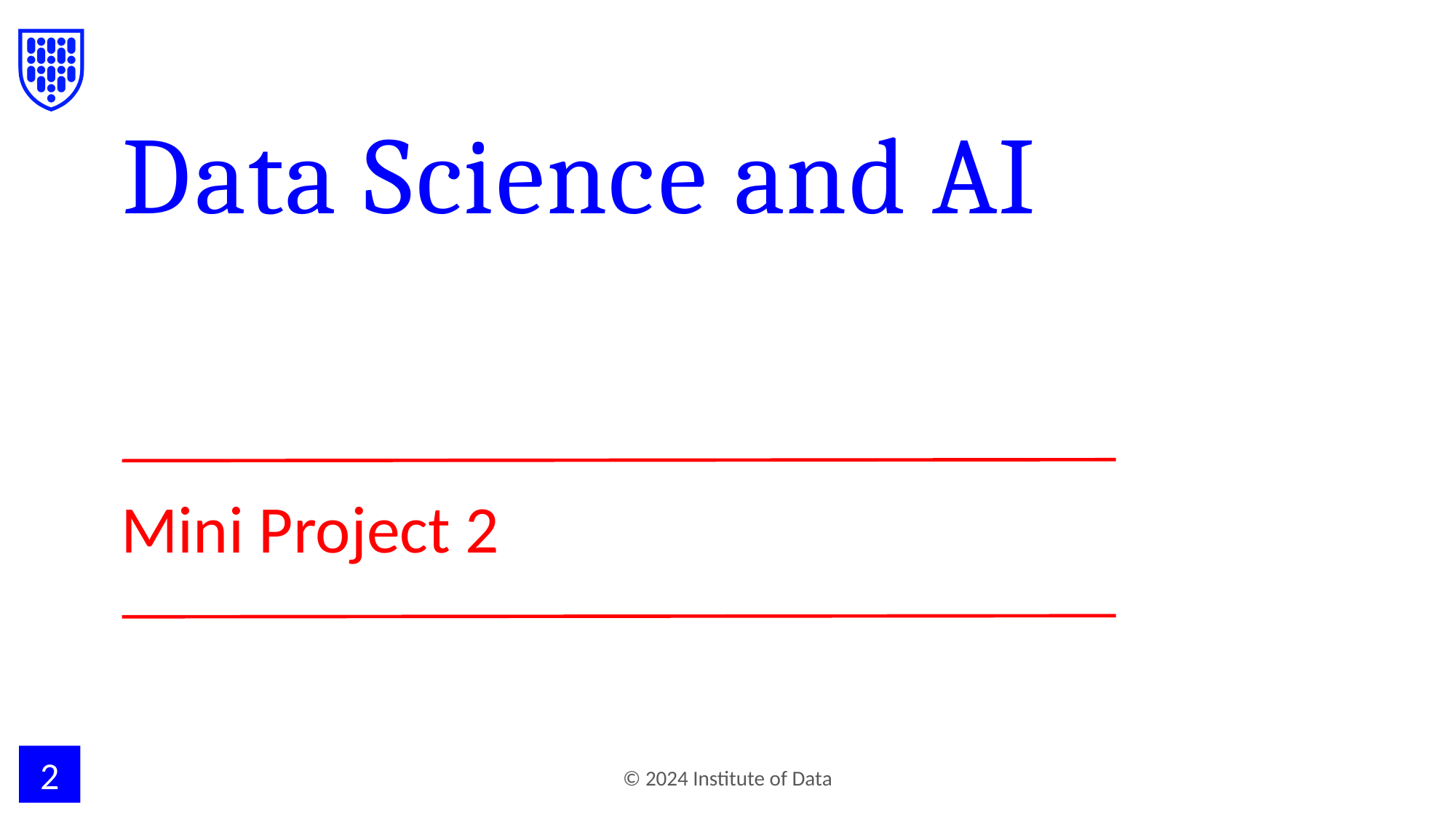

# Data Science and AI

Mini Project 2